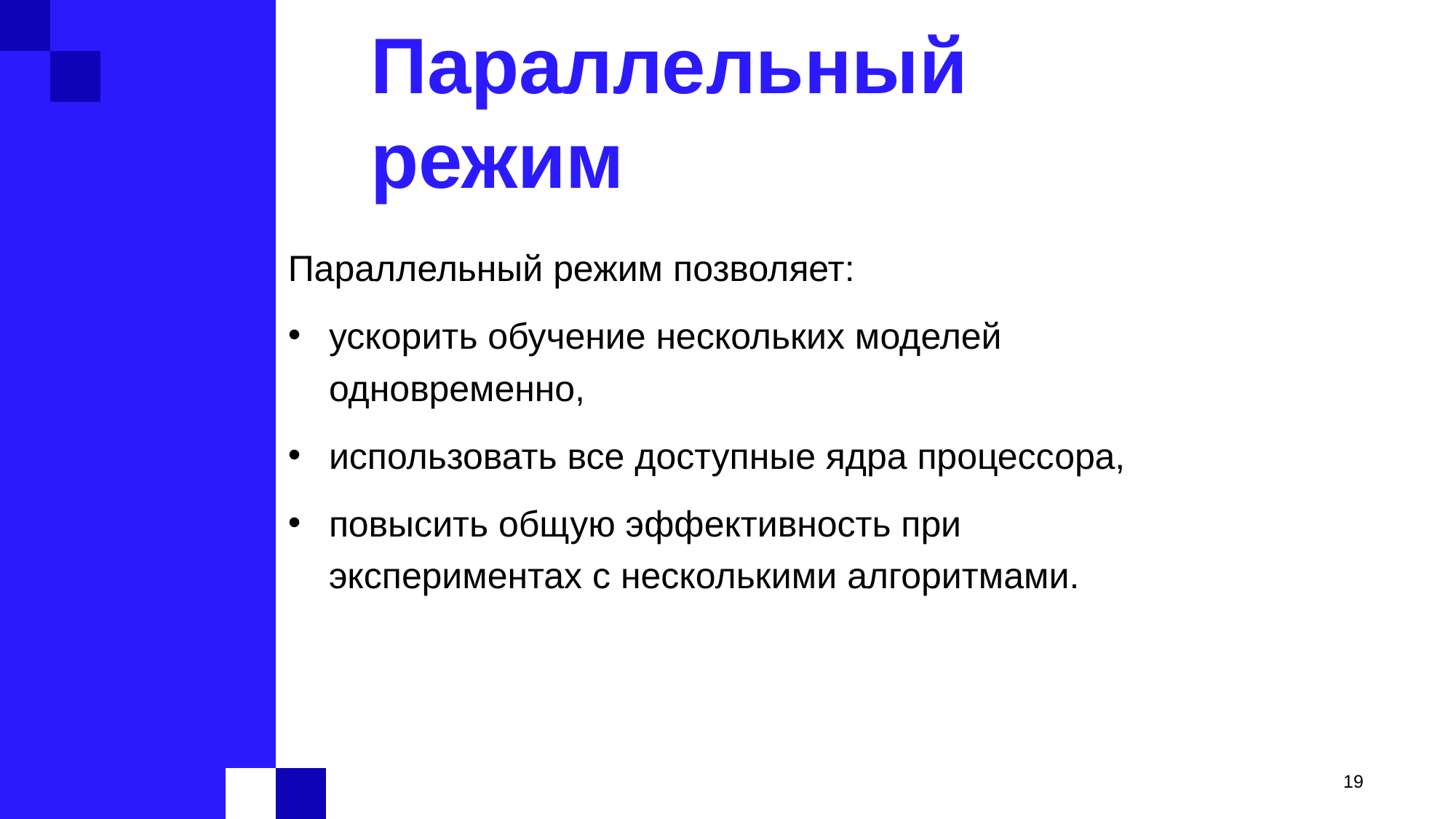

Параллельный режим
Параллельный режим позволяет:
ускорить обучение нескольких моделей одновременно,
использовать все доступные ядра процессора,
повысить общую эффективность при экспериментах с несколькими алгоритмами.

19